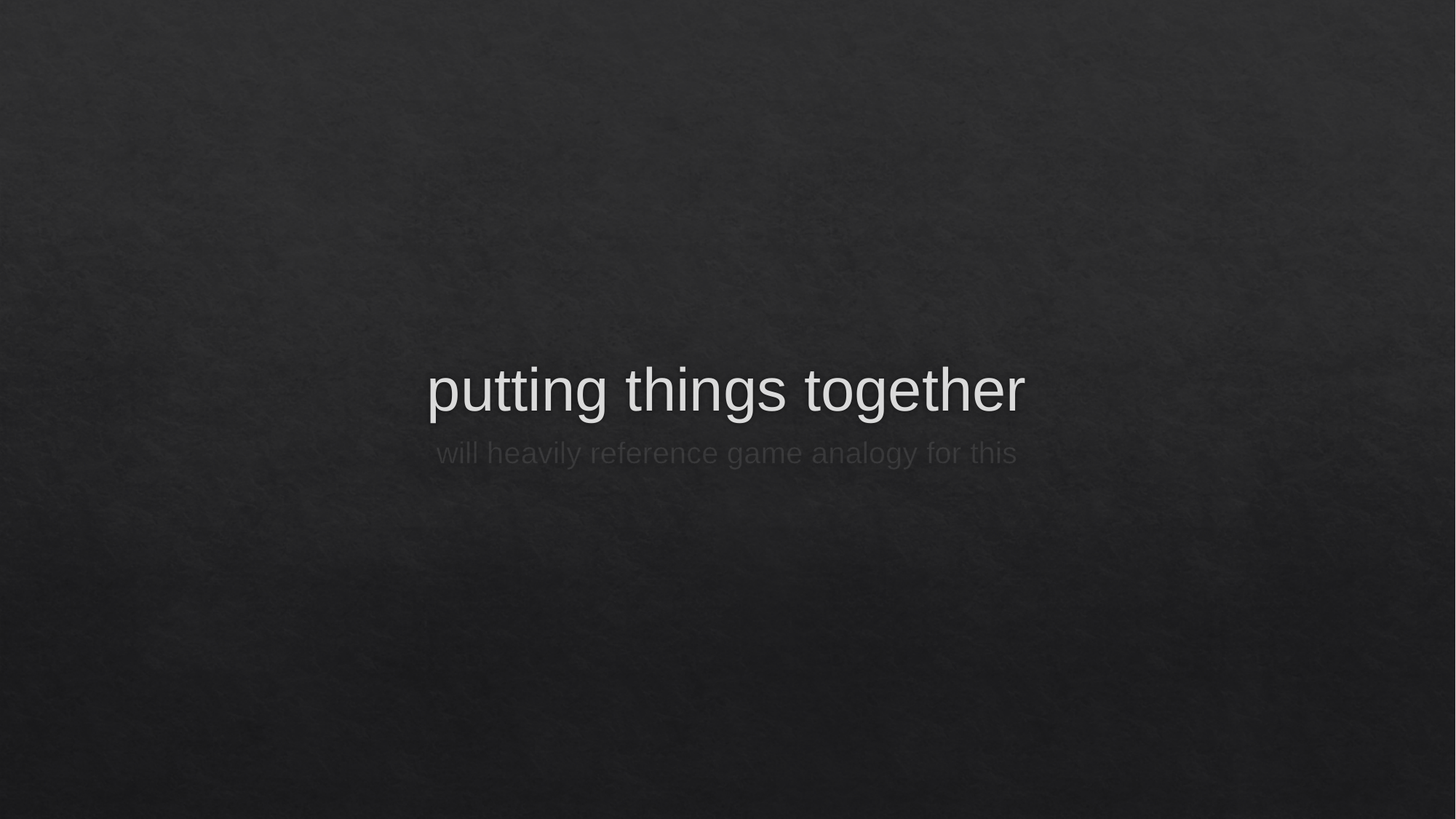

# putting things together
will heavily reference game analogy for this